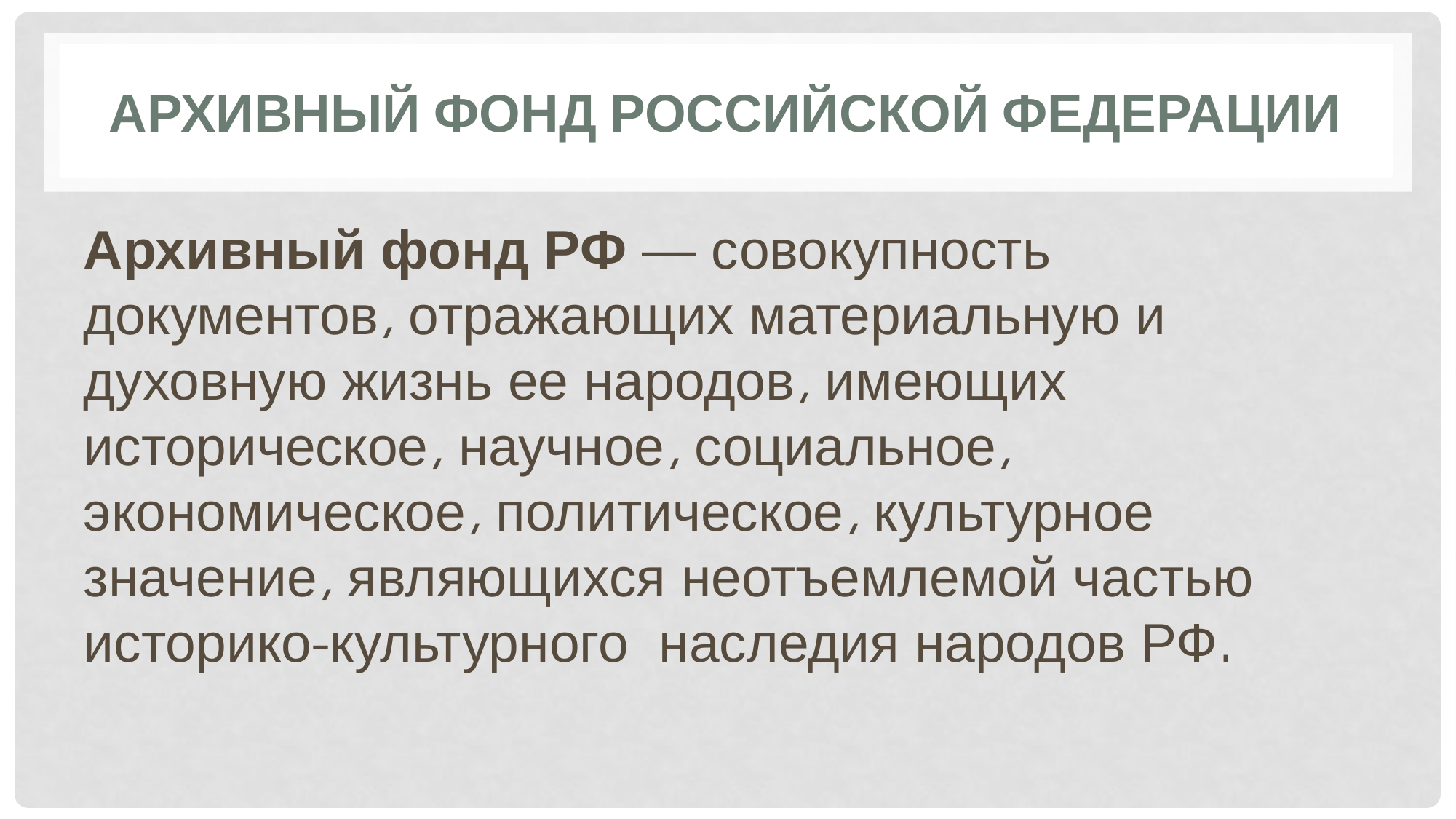

# Архивный фонд Российской Федерации
Архивный фонд РФ — совокупность документов, отражающих материальную и духовную жизнь ее народов, имеющих историческое, научное, социальное, экономическое, политическое, культурное значение, являющихся неотъемлемой частью историко-культурного  наследия народов РФ.